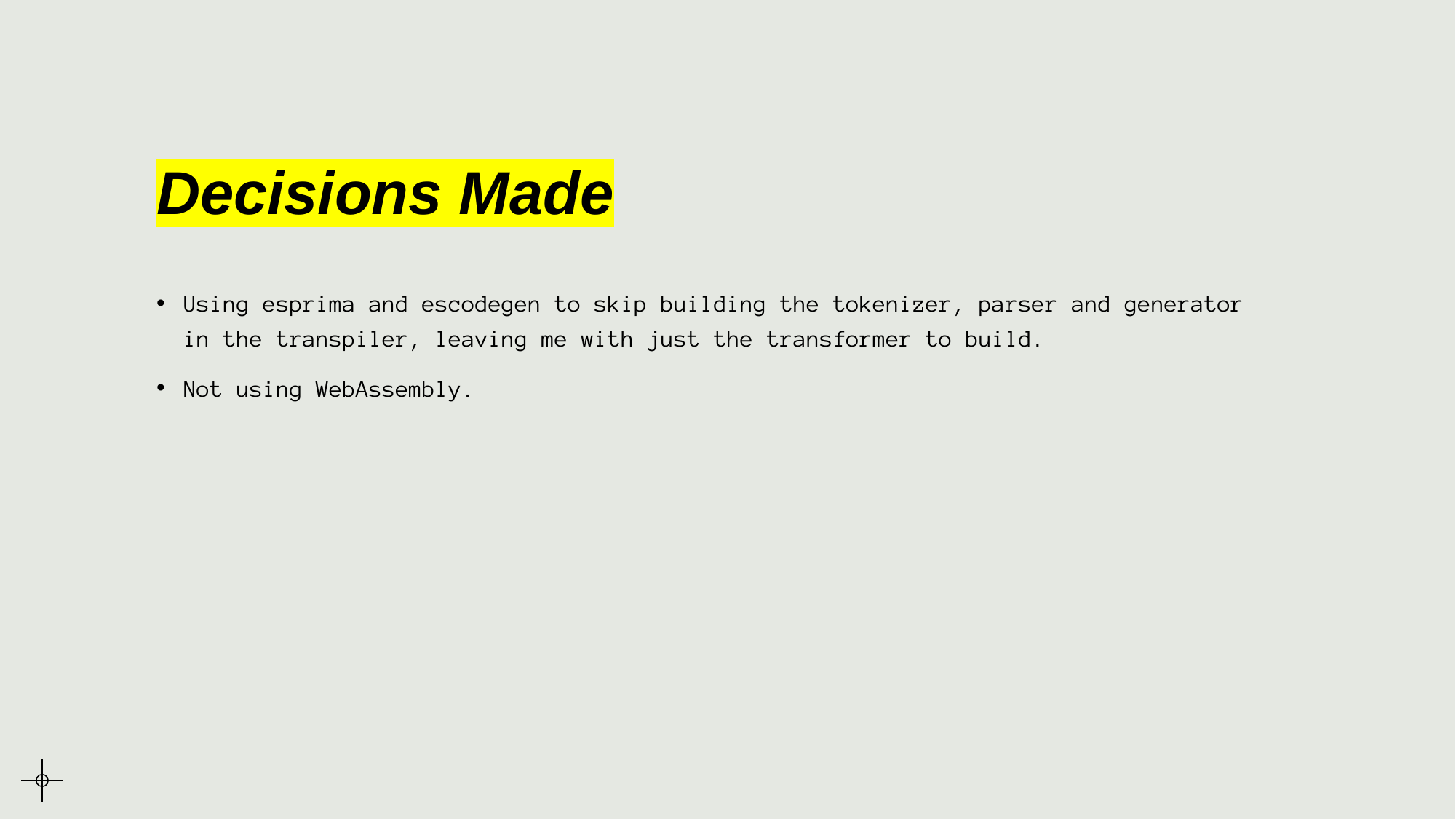

# Decisions Made
Using esprima and escodegen to skip building the tokenizer, parser and generator in the transpiler, leaving me with just the transformer to build.
Not using WebAssembly.